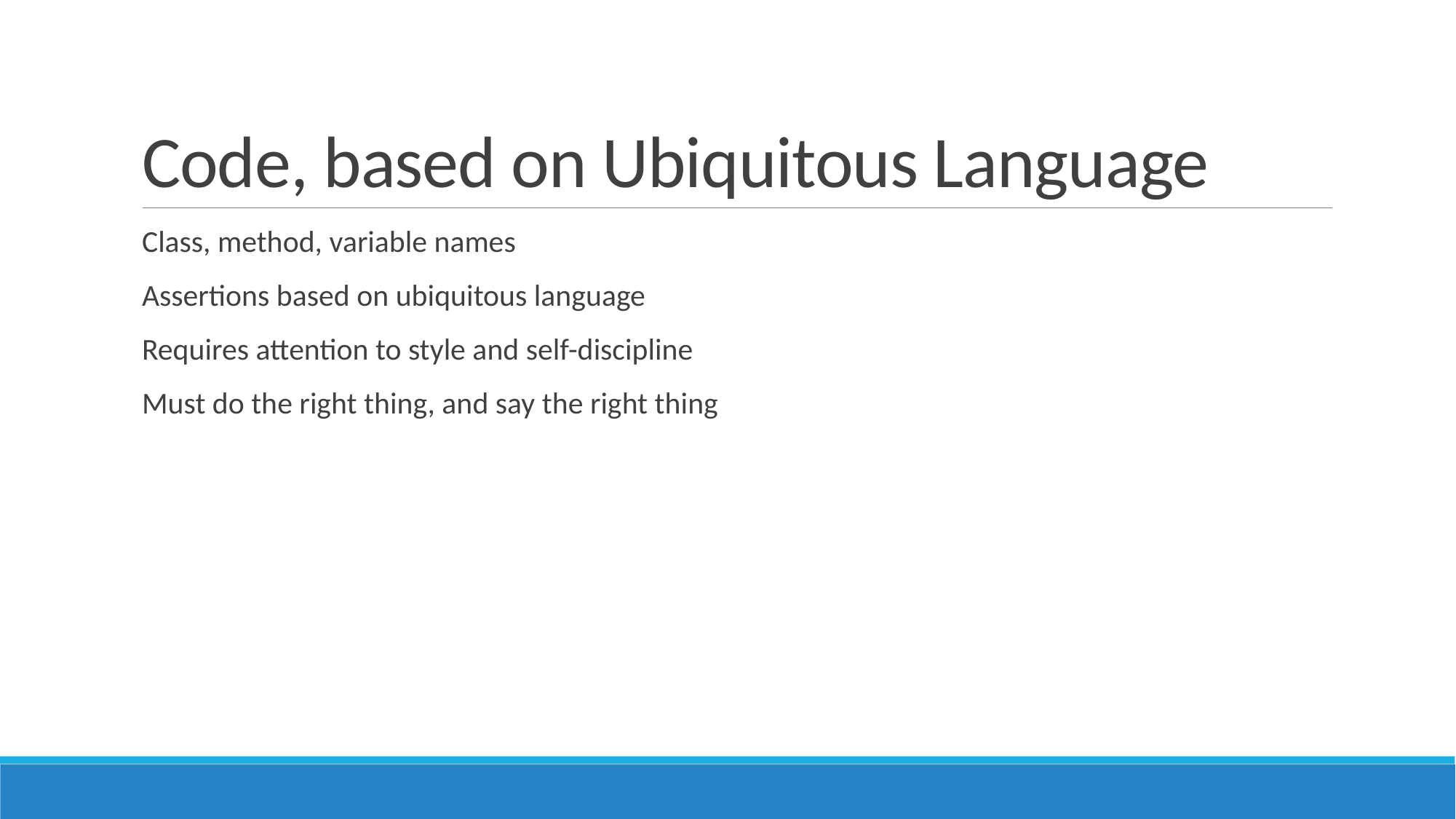

# Code, based on Ubiquitous Language
Class, method, variable names
Assertions based on ubiquitous language
Requires attention to style and self-discipline
Must do the right thing, and say the right thing